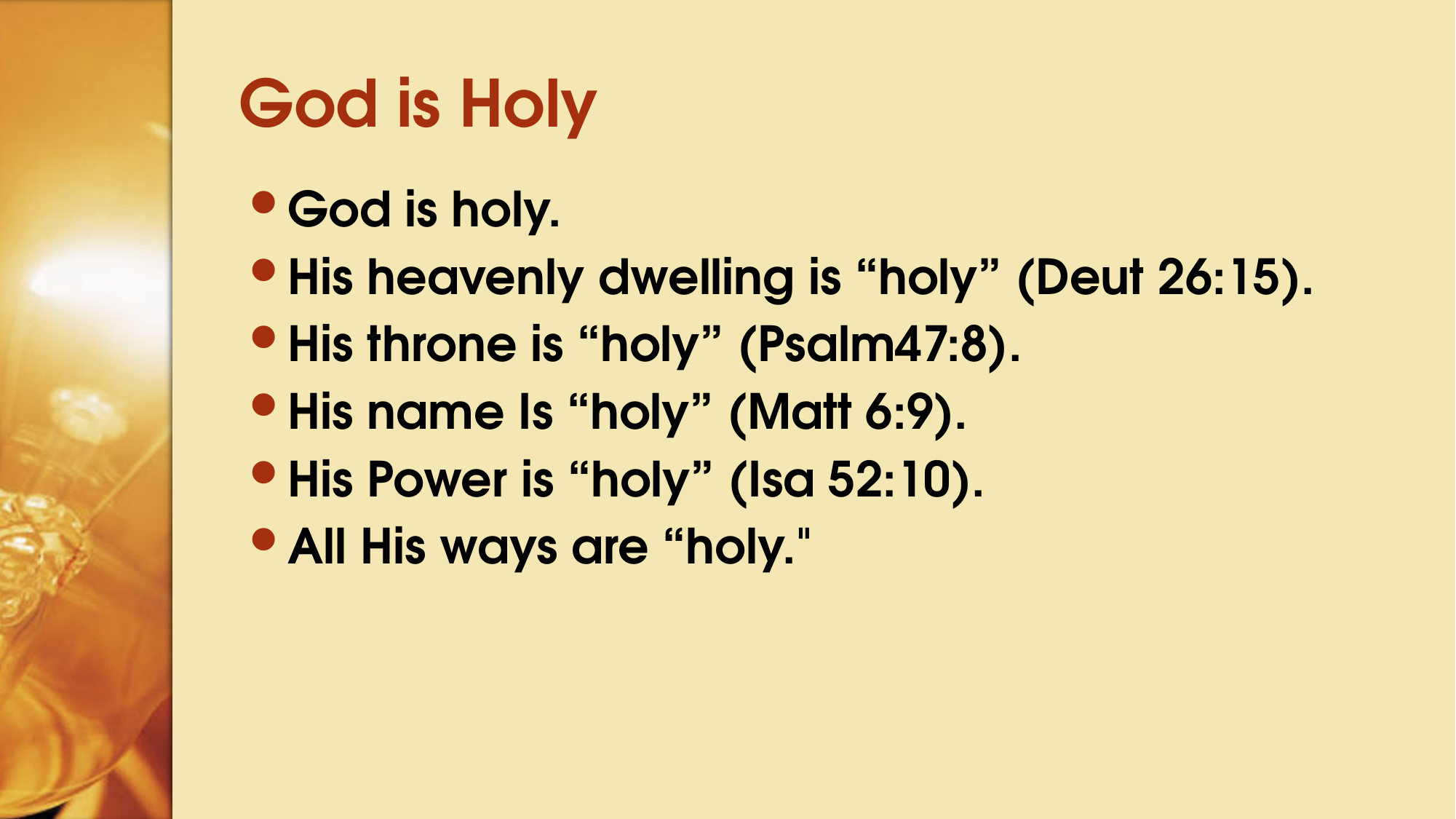

# God is Holy
God is holy.
His heavenly dwelling is “holy” (Deut 26:15).
His throne is “holy” (Psalm47:8).
His name Is “holy” (Matt 6:9).
His Power is “holy” (Isa 52:10).
All His ways are “holy."